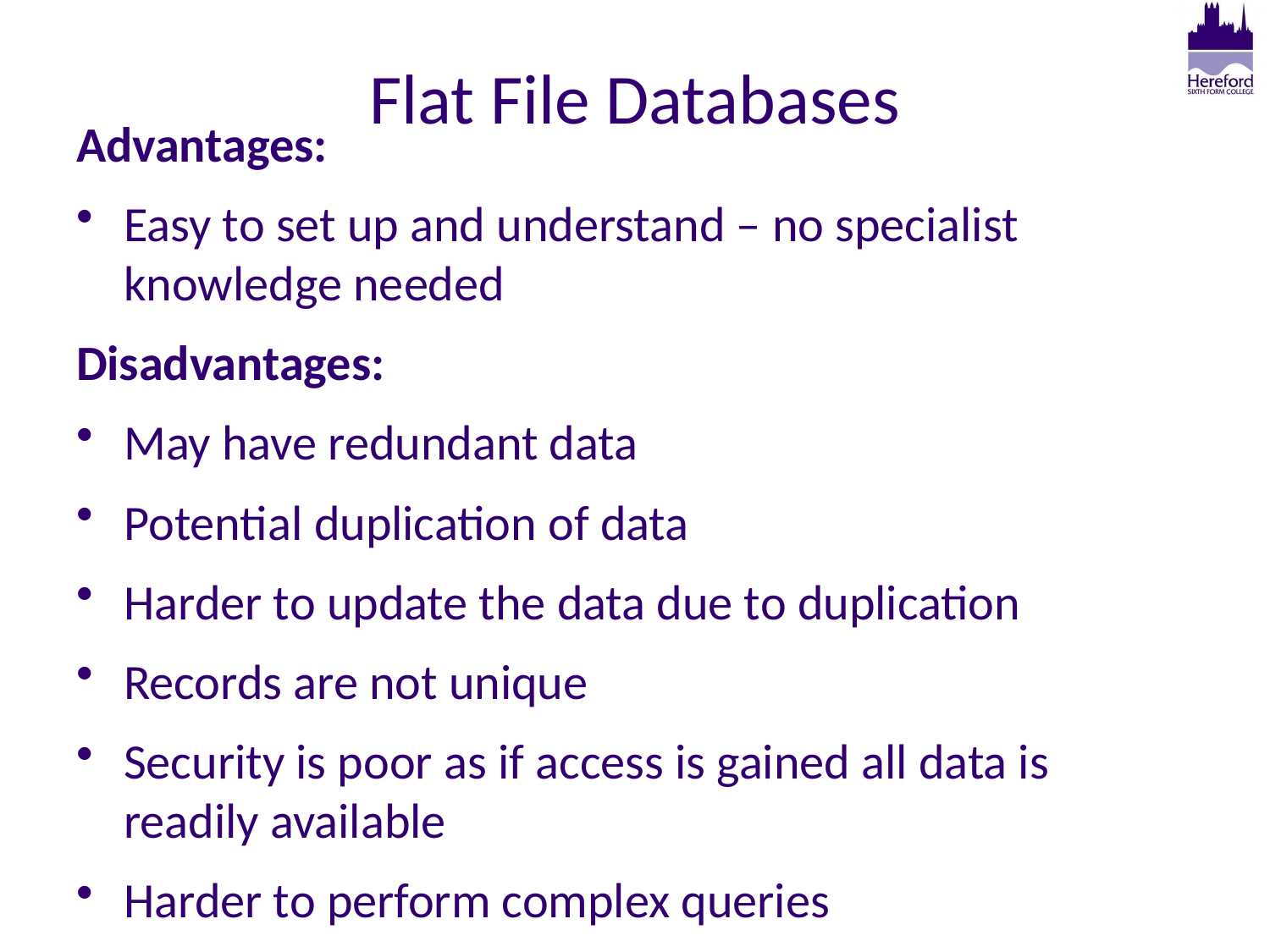

# Flat File Databases
Advantages:
Easy to set up and understand – no specialist knowledge needed
Disadvantages:
May have redundant data
Potential duplication of data
Harder to update the data due to duplication
Records are not unique
Security is poor as if access is gained all data is readily available
Harder to perform complex queries